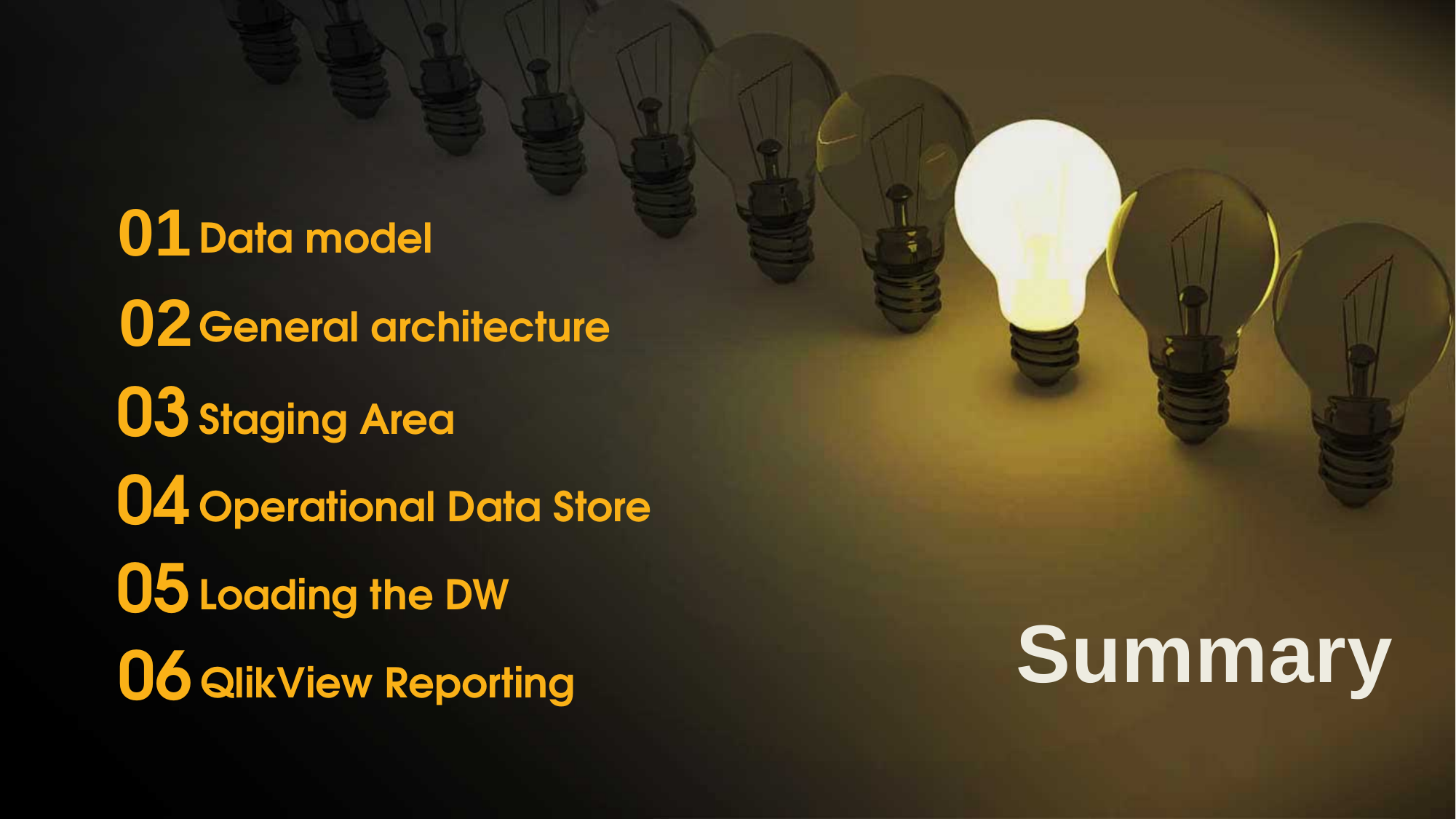

01
Data model
02
General architecture

03
Staging Area

04
Operational Data Store

05
Loading the DW

Summary
06
QlikView Reporting